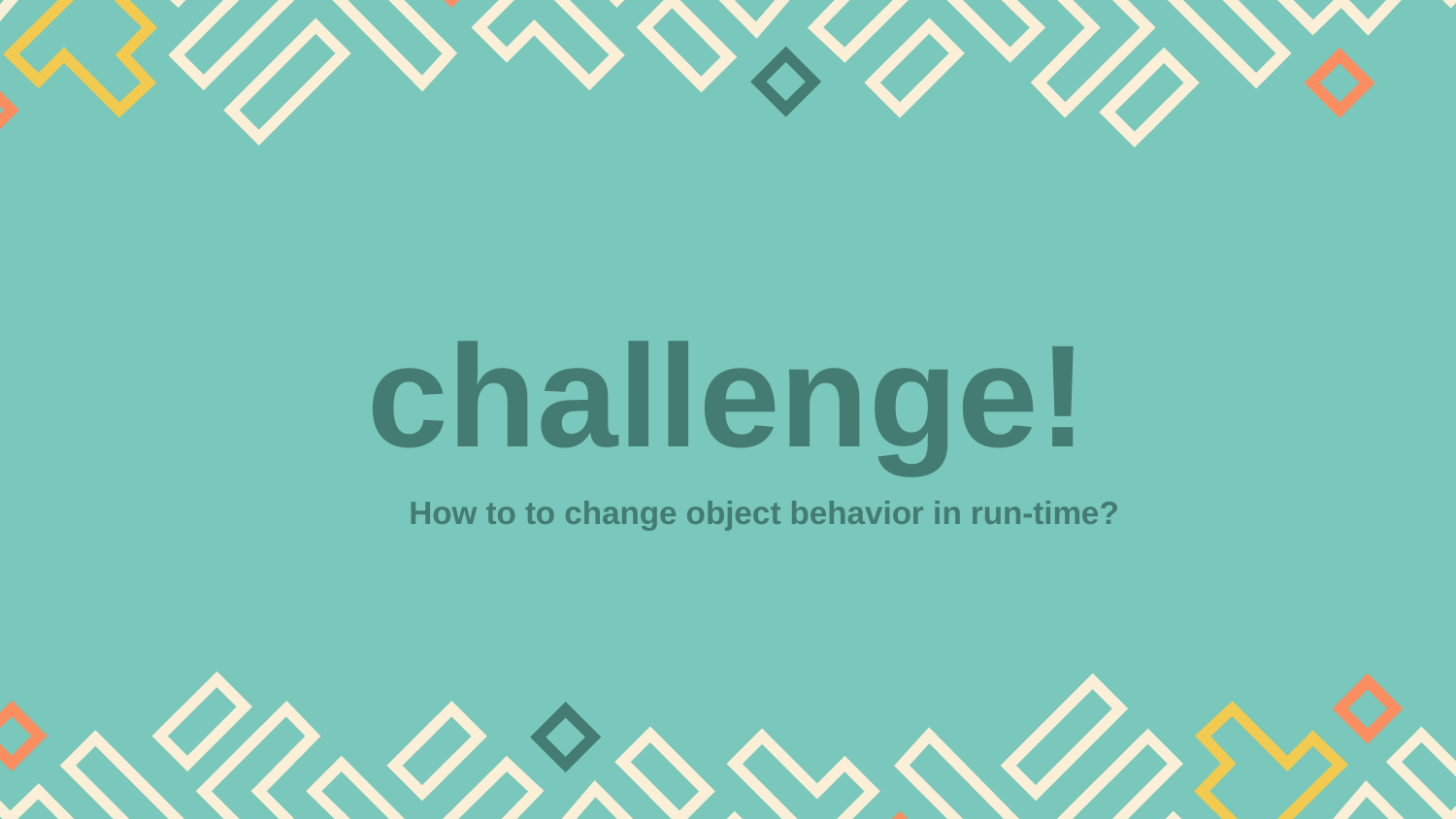

# challenge!
How to to change object behavior in run-time?